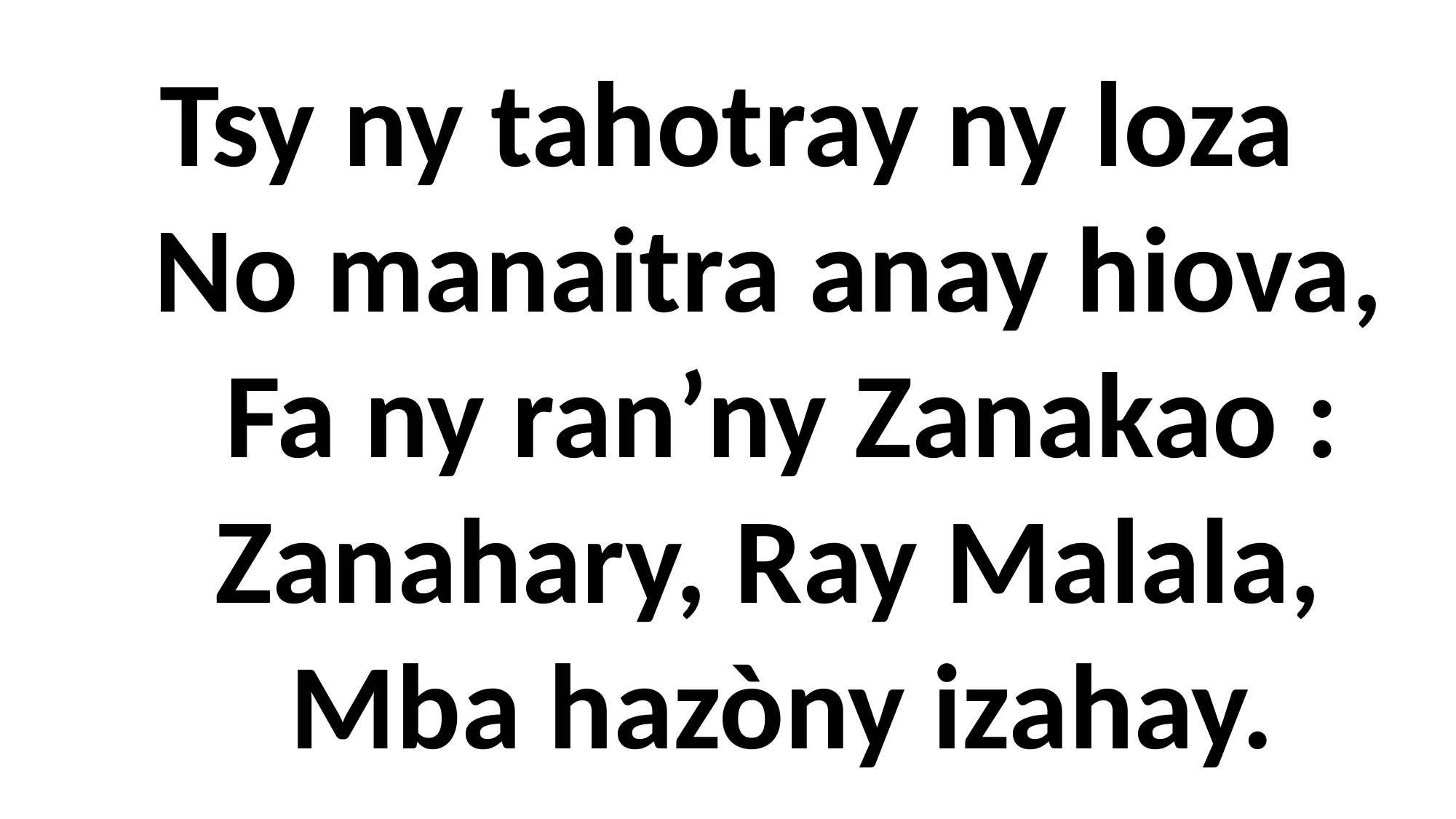

Tsy ny tahotray ny loza
   No manaitra anay hiova,
    Fa ny ran’ny Zanakao :
   Zanahary, Ray Malala,
    Mba hazòny izahay.